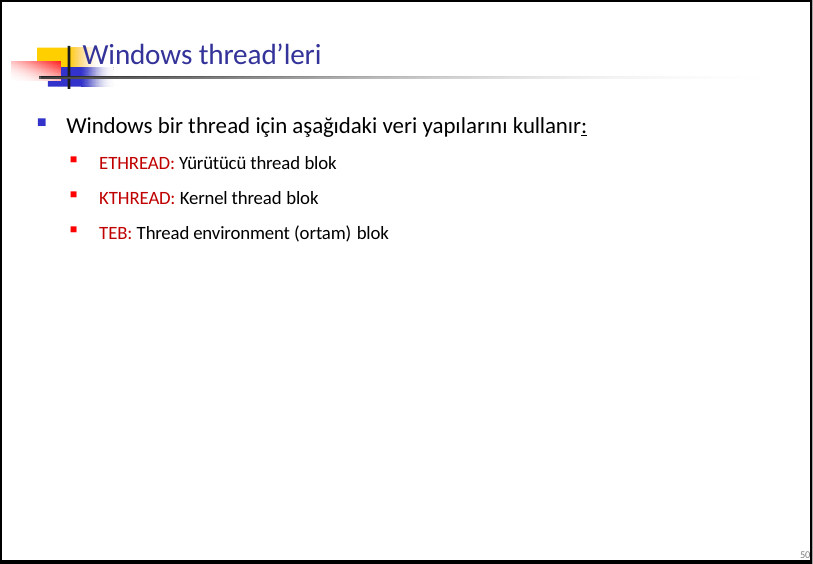

# Windows thread’leri

Windows bir thread için aşağıdaki veri yapılarını kullanır:
ETHREAD: Yürütücü thread blok
KTHREAD: Kernel thread blok
TEB: Thread environment (ortam) blok
50